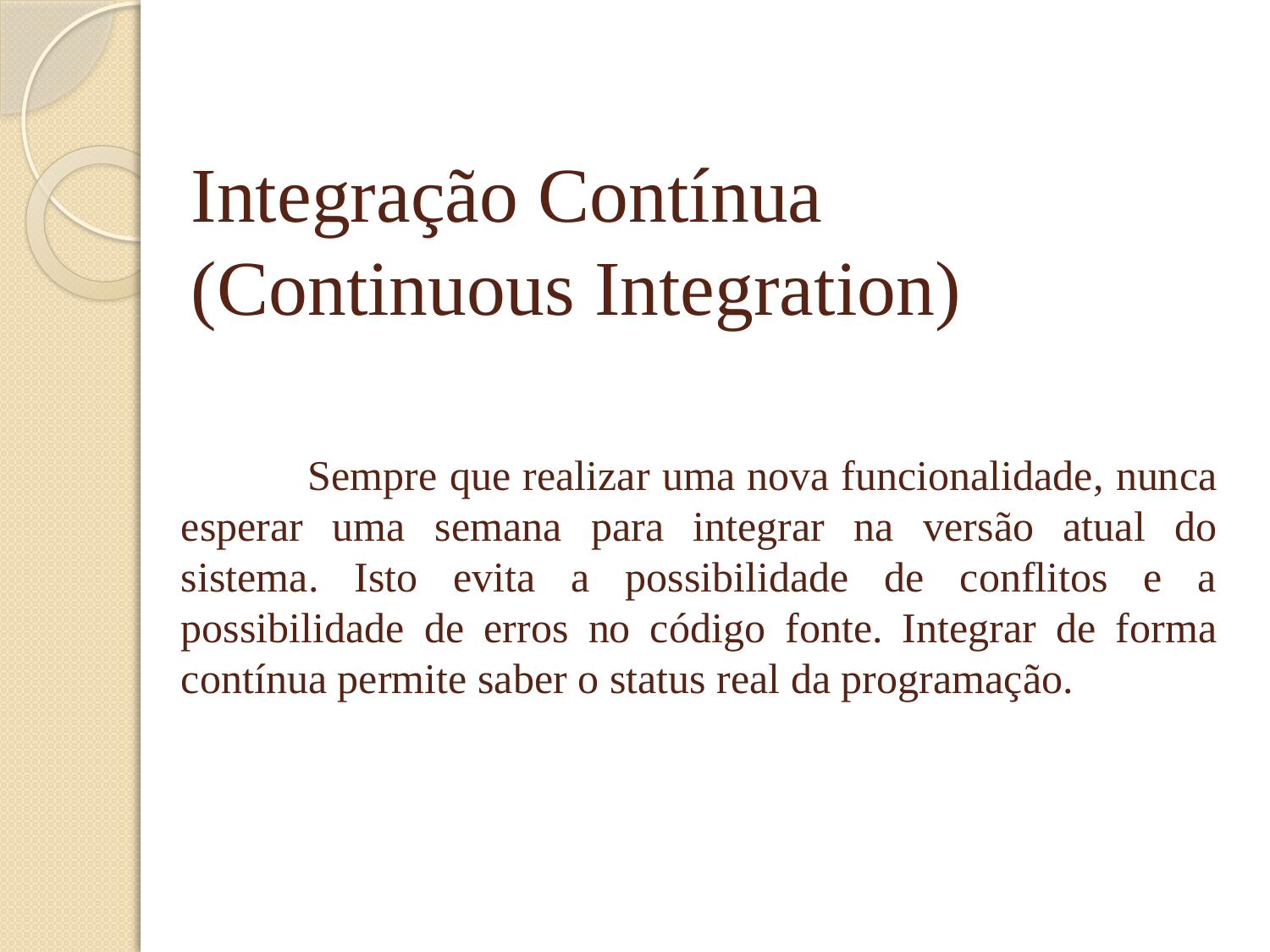

Integração Contínua
(Continuous Integration)
	Sempre que realizar uma nova funcionalidade, nunca esperar uma semana para integrar na versão atual do sistema. Isto evita a possibilidade de conflitos e a possibilidade de erros no código fonte. Integrar de forma contínua permite saber o status real da programação.